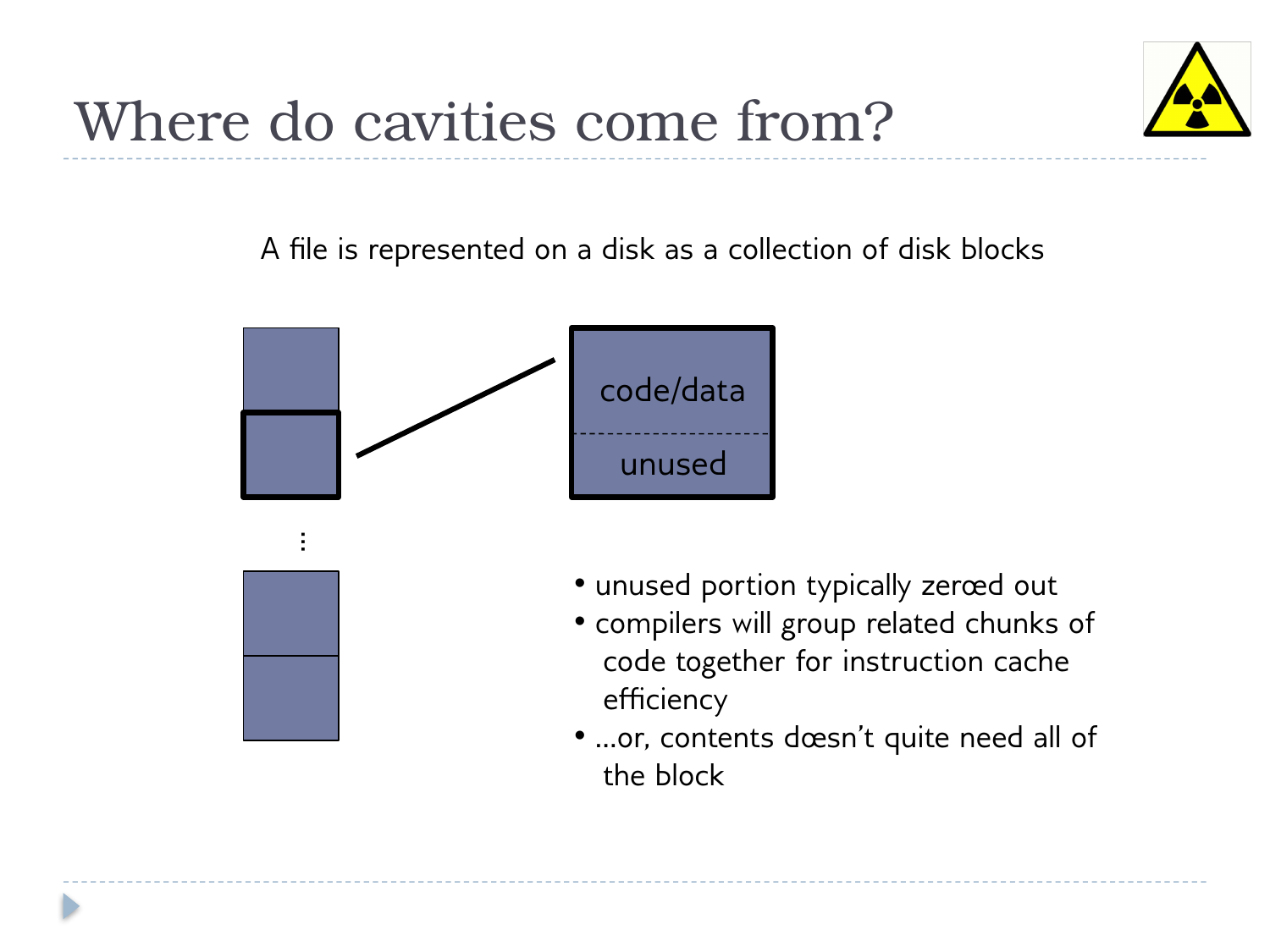

# Where do cavities come from?
A file is represented on a disk as a collection of disk blocks

code/data

unused
…
 unused portion typically zeroed out
 compilers will group related chunks of
   code together for instruction cache
   efficiency
 …or, contents doesn’t quite need all of
   the block